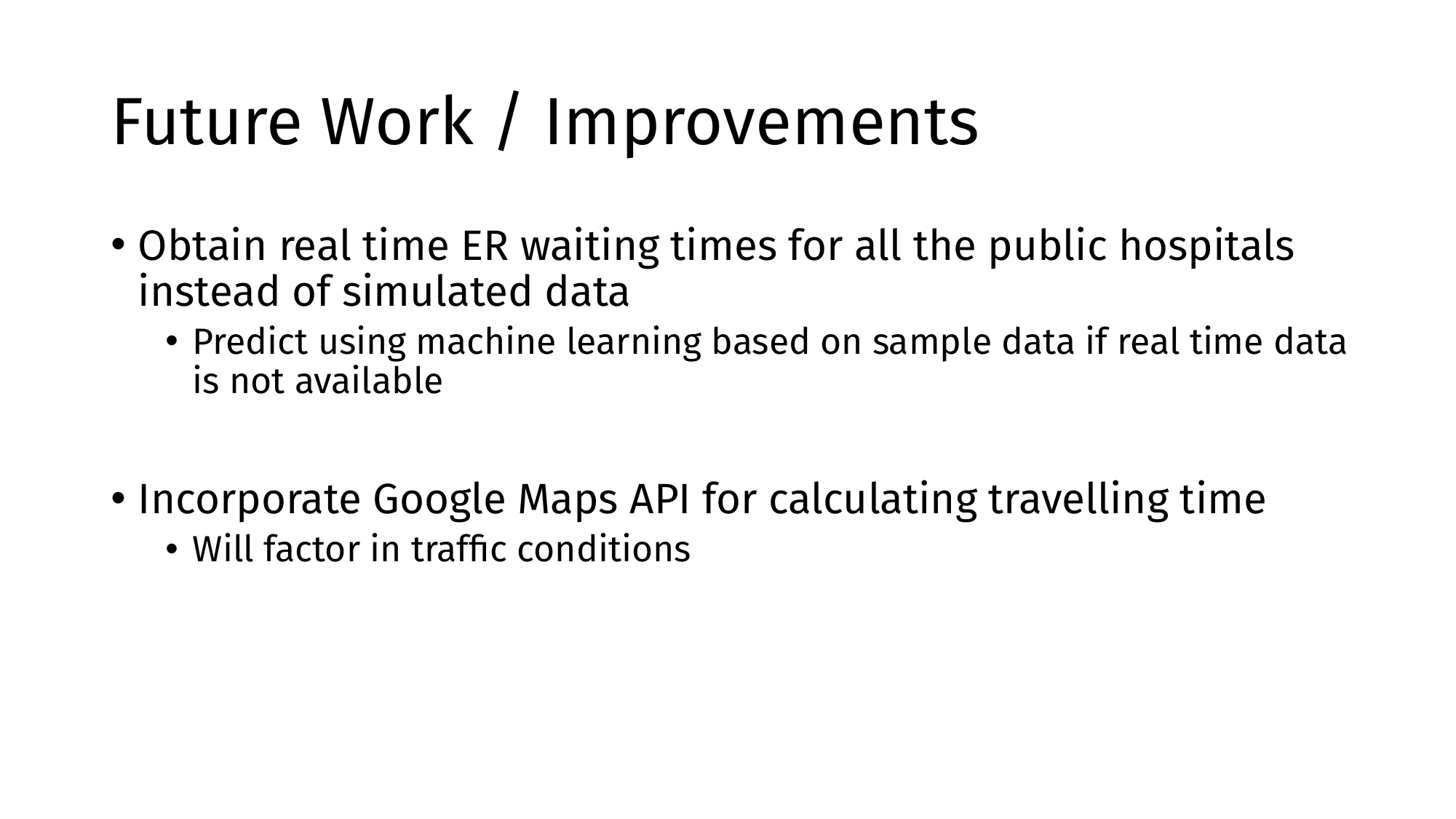

# Future Work / Improvements
Obtain real time ER waiting times for all the public hospitals instead of simulated data
Predict using machine learning based on sample data if real time data is not available

Incorporate Google Maps API for calculating travelling time
Will factor in traffic conditions